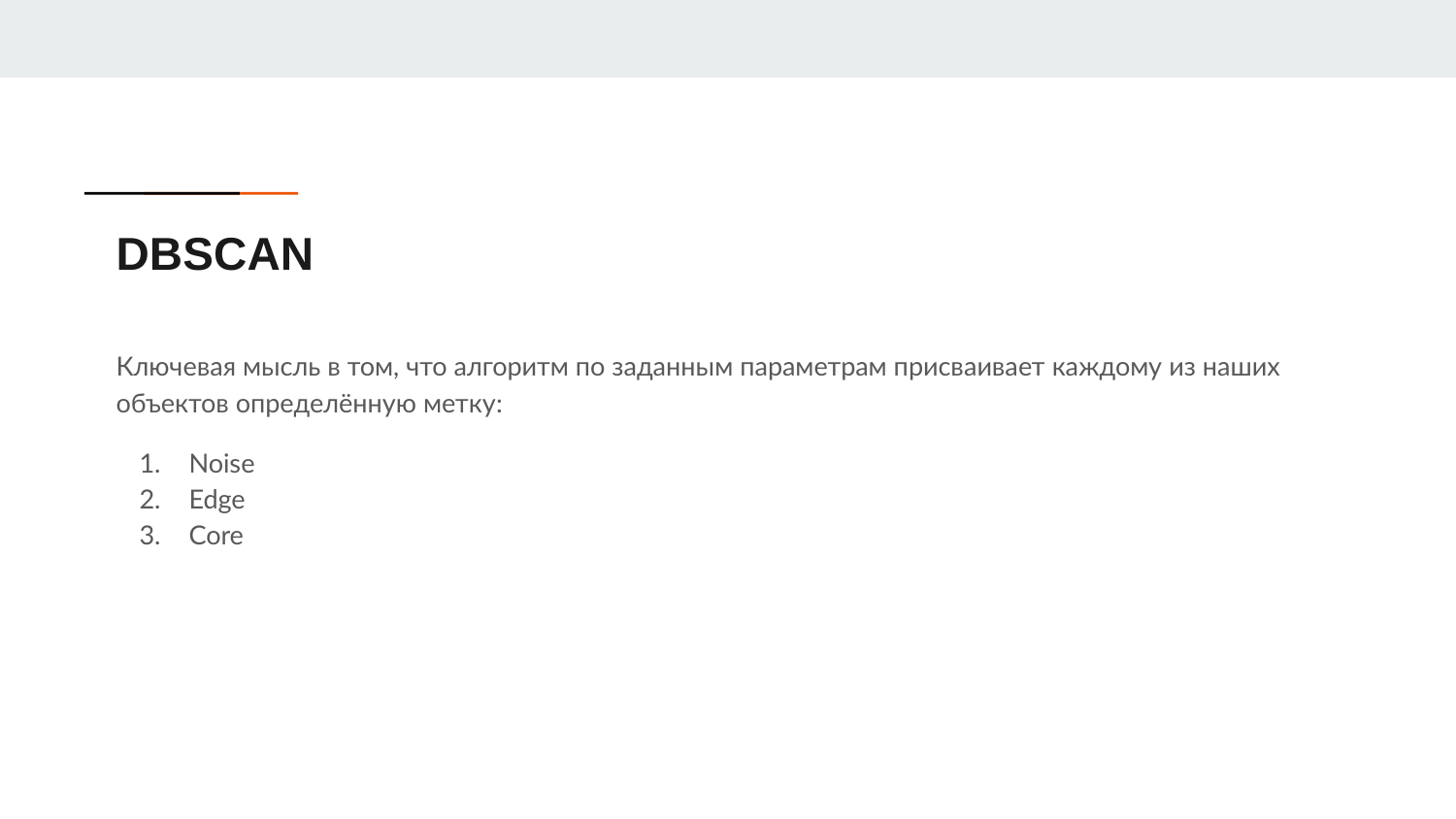

# DBSCAN
Ключевая мысль в том, что алгоритм по заданным параметрам присваивает каждому из наших объектов определённую метку:
Noise
Edge
Core